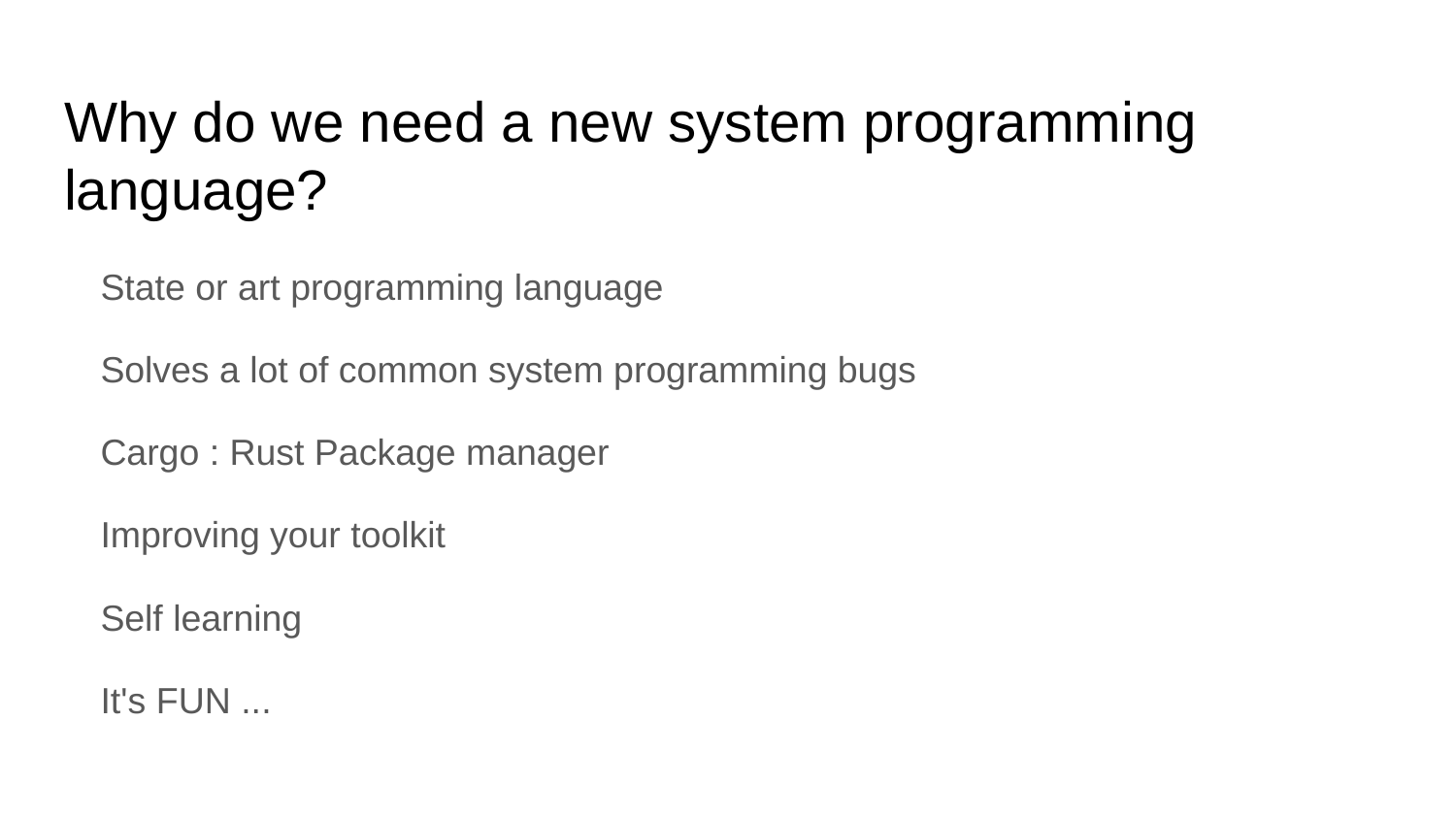

# Why do we need a new system programming language?

State or art programming language
Solves a lot of common system programming bugs
Cargo : Rust Package manager
Improving your toolkit
Self learning
It's FUN ...